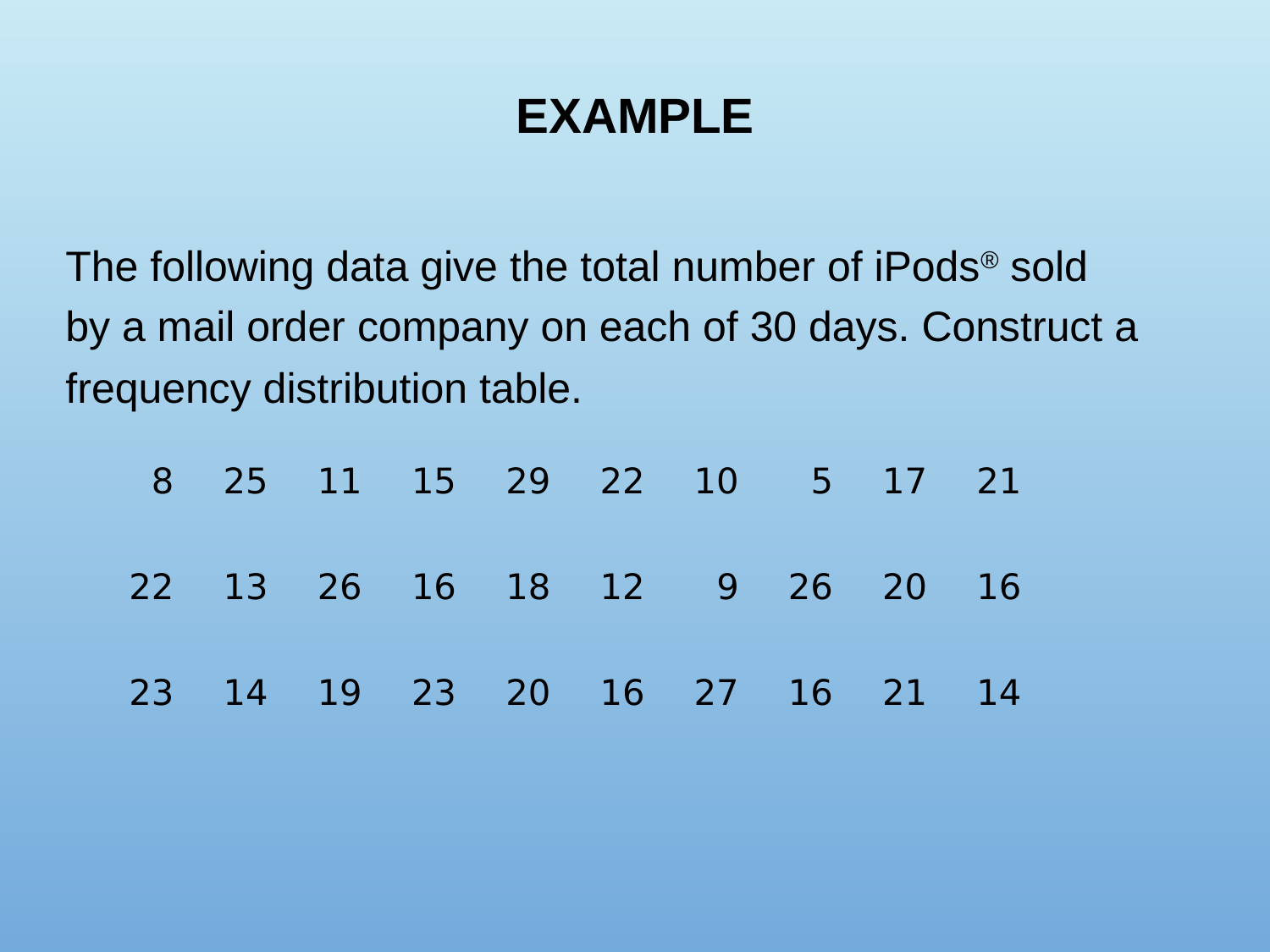

# Example
The following data give the total number of iPods® sold by a mail order company on each of 30 days. Construct a frequency distribution table.
| 8 | 25 | 11 | 15 | 29 | 22 | 10 | 5 | 17 | 21 |
| --- | --- | --- | --- | --- | --- | --- | --- | --- | --- |
| 22 | 13 | 26 | 16 | 18 | 12 | 9 | 26 | 20 | 16 |
| 23 | 14 | 19 | 23 | 20 | 16 | 27 | 16 | 21 | 14 |